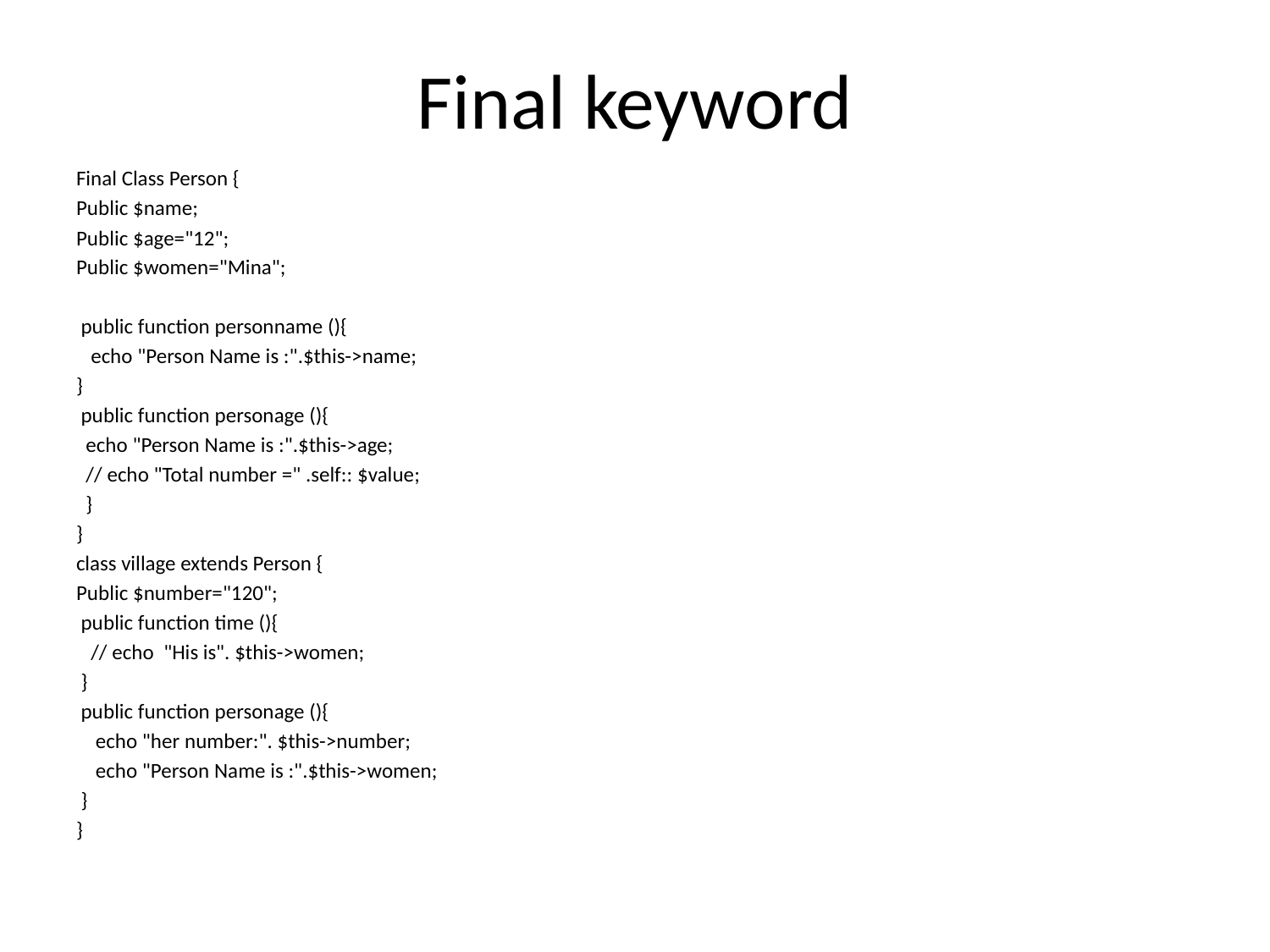

# Final keyword
Final Class Person {
Public $name;
Public $age="12";
Public $women="Mina";

 public function personname (){
   echo "Person Name is :".$this->name;
}
 public function personage (){
  echo "Person Name is :".$this->age;
  // echo "Total number =" .self:: $value;
  }
}
class village extends Person {
Public $number="120";
 public function time (){
   // echo  "His is". $this->women;
 }
 public function personage (){
    echo "her number:". $this->number;
    echo "Person Name is :".$this->women;
 }
}